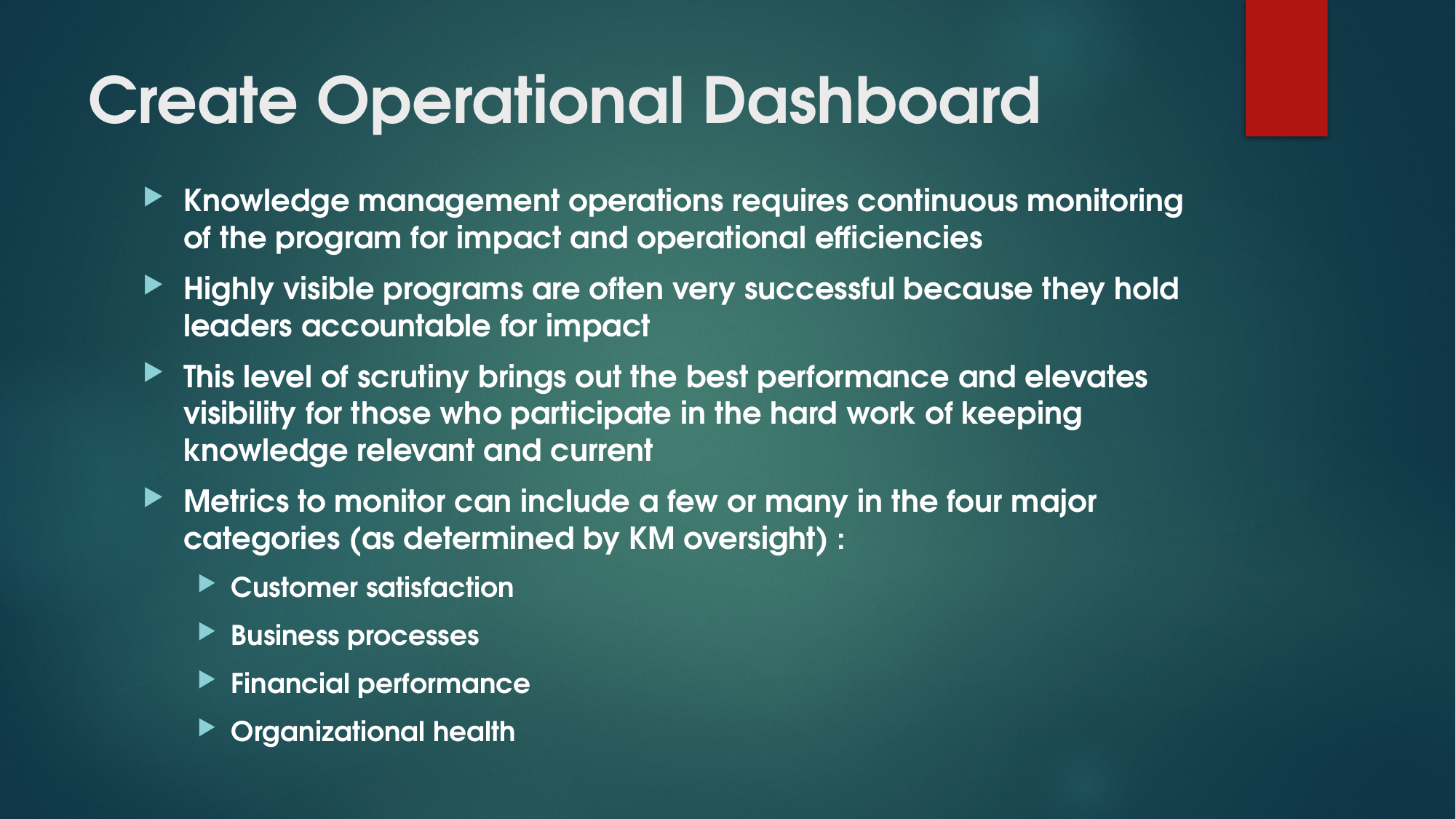

# Create Operational Dashboard
Knowledge management operations requires continuous monitoring of the program for impact and operational efficiencies
Highly visible programs are often very successful because they hold leaders accountable for impact
This level of scrutiny brings out the best performance and elevates visibility for those who participate in the hard work of keeping knowledge relevant and current
Metrics to monitor can include a few or many in the four major categories (as determined by KM oversight) :
Customer satisfaction
Business processes
Financial performance
Organizational health